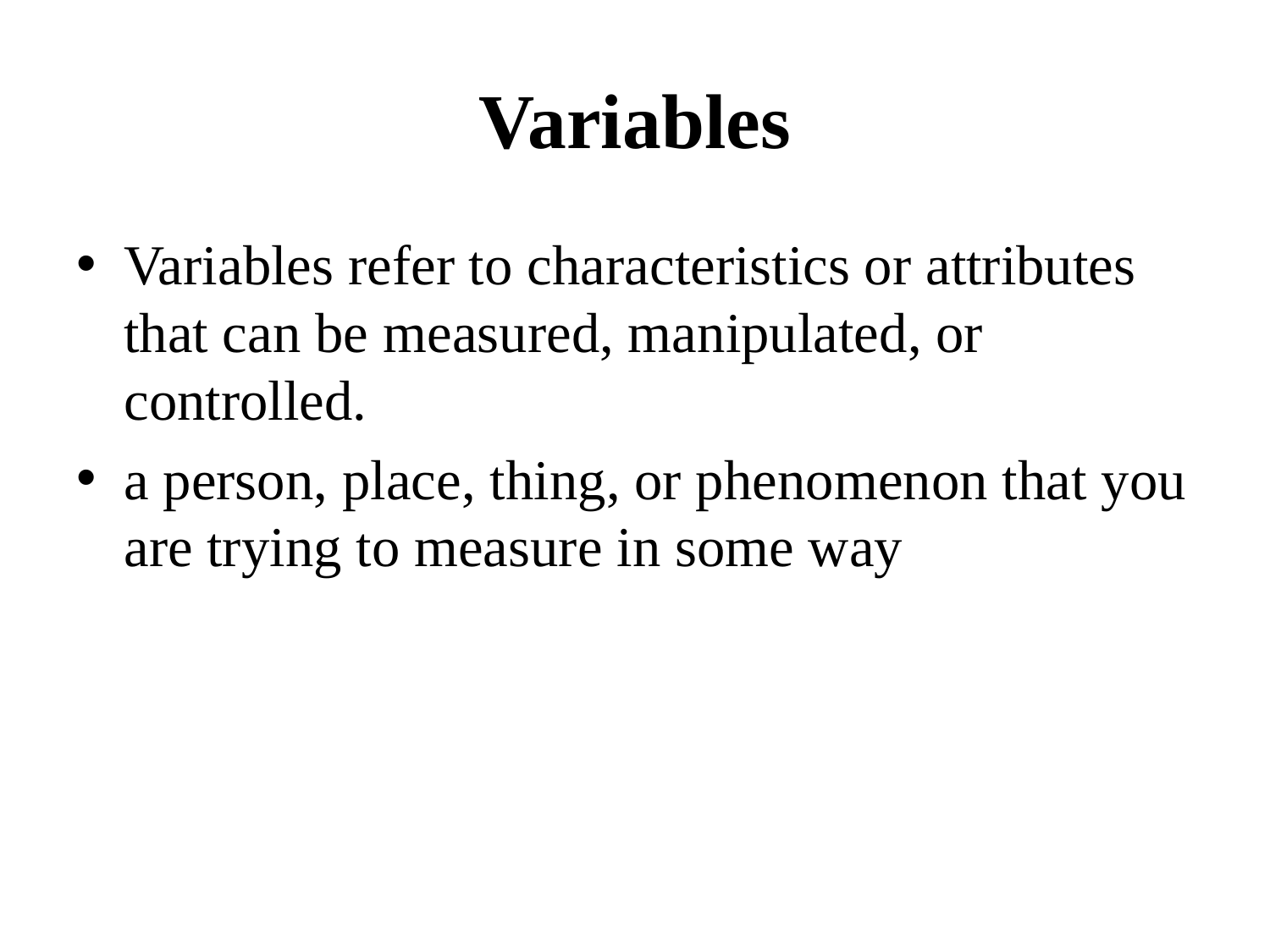

# Variables
Variables refer to characteristics or attributes that can be measured, manipulated, or controlled.
a person, place, thing, or phenomenon that you are trying to measure in some way